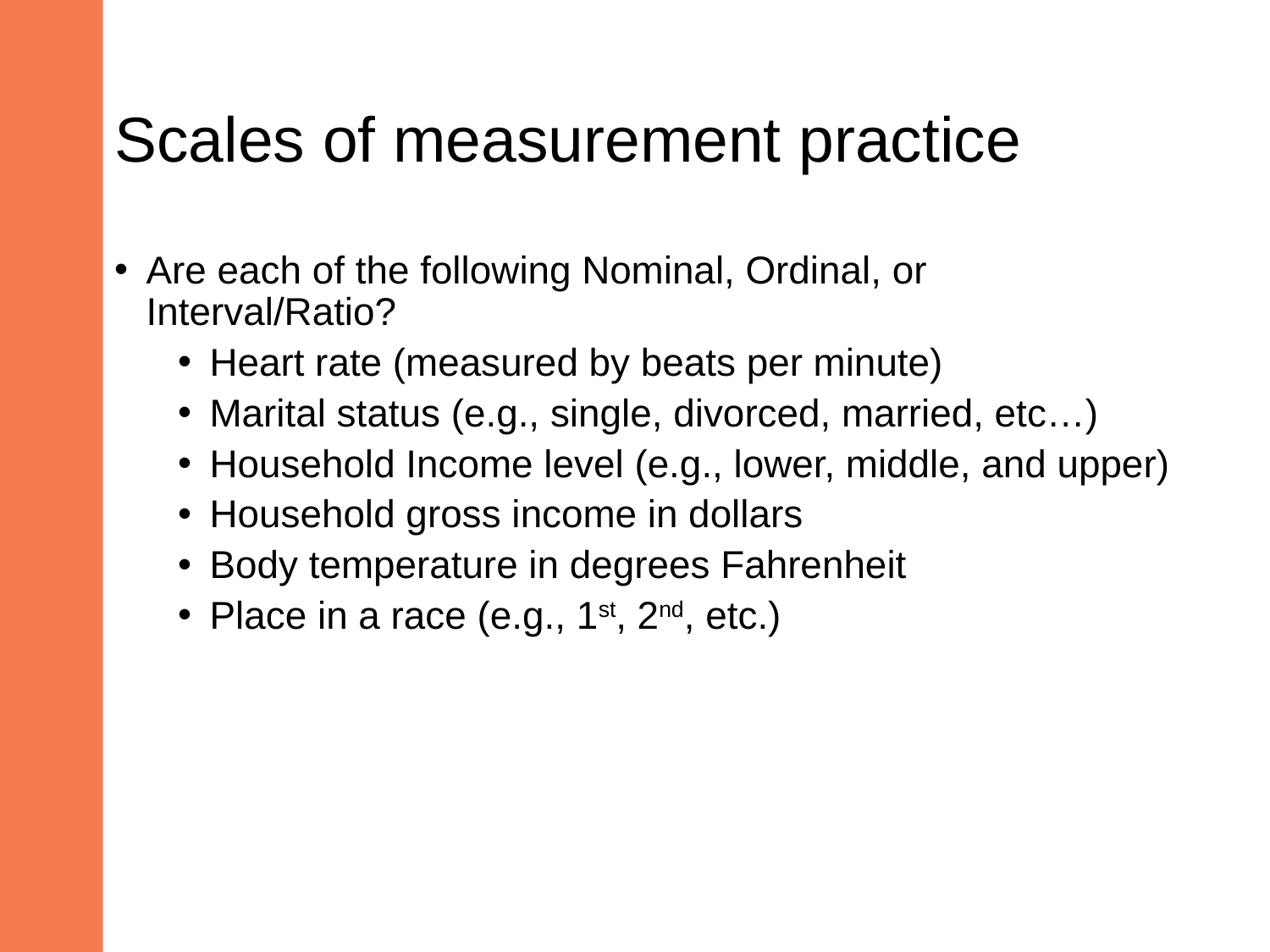

# Scales of measurement practice
Are each of the following Nominal, Ordinal, or Interval/Ratio?
Heart rate (measured by beats per minute)
Marital status (e.g., single, divorced, married, etc…)
Household Income level (e.g., lower, middle, and upper)
Household gross income in dollars
Body temperature in degrees Fahrenheit
Place in a race (e.g., 1st, 2nd, etc.)